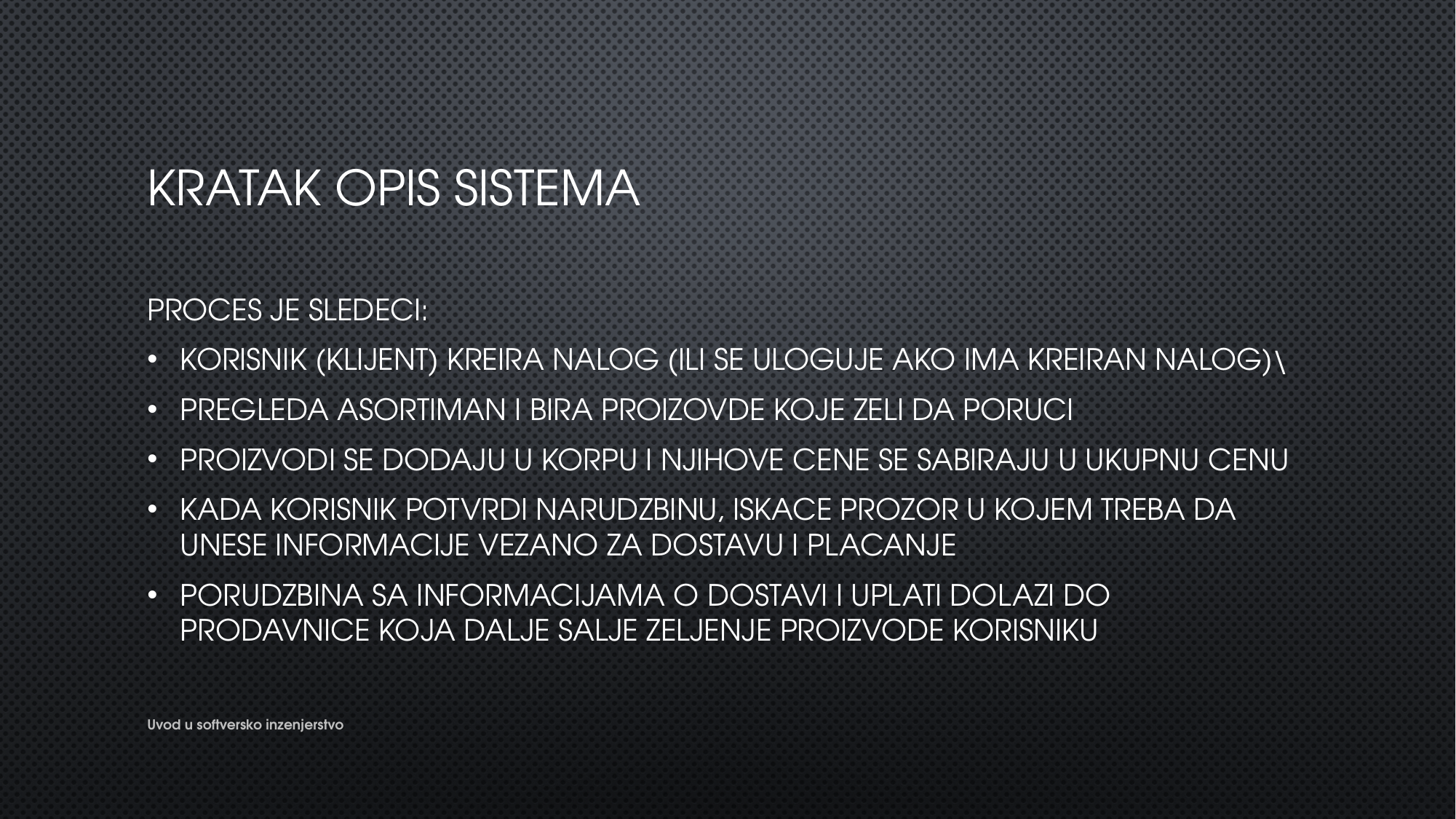

# Kratak opis sistema
Proces je sledeci:
Korisnik (Klijent) kreira nalog (ili se uloguje ako ima kreiran nalog)\
Pregleda asortiman i bira proizovde koje zeli da poruci
Proizvodi se dodaju u korpu I njihove cene se sabiraju u ukupnu cenu
Kada korisnik potvrdi narudzbinu, iskace prozor u kojem treba da unese informacije vezano za dostavu I placanje
Porudzbina sa informacijama o dostavi i uplati dolazi do prodavnice koja dalje salje zeljenje proizvode korisniku
Uvod u softversko inzenjerstvo